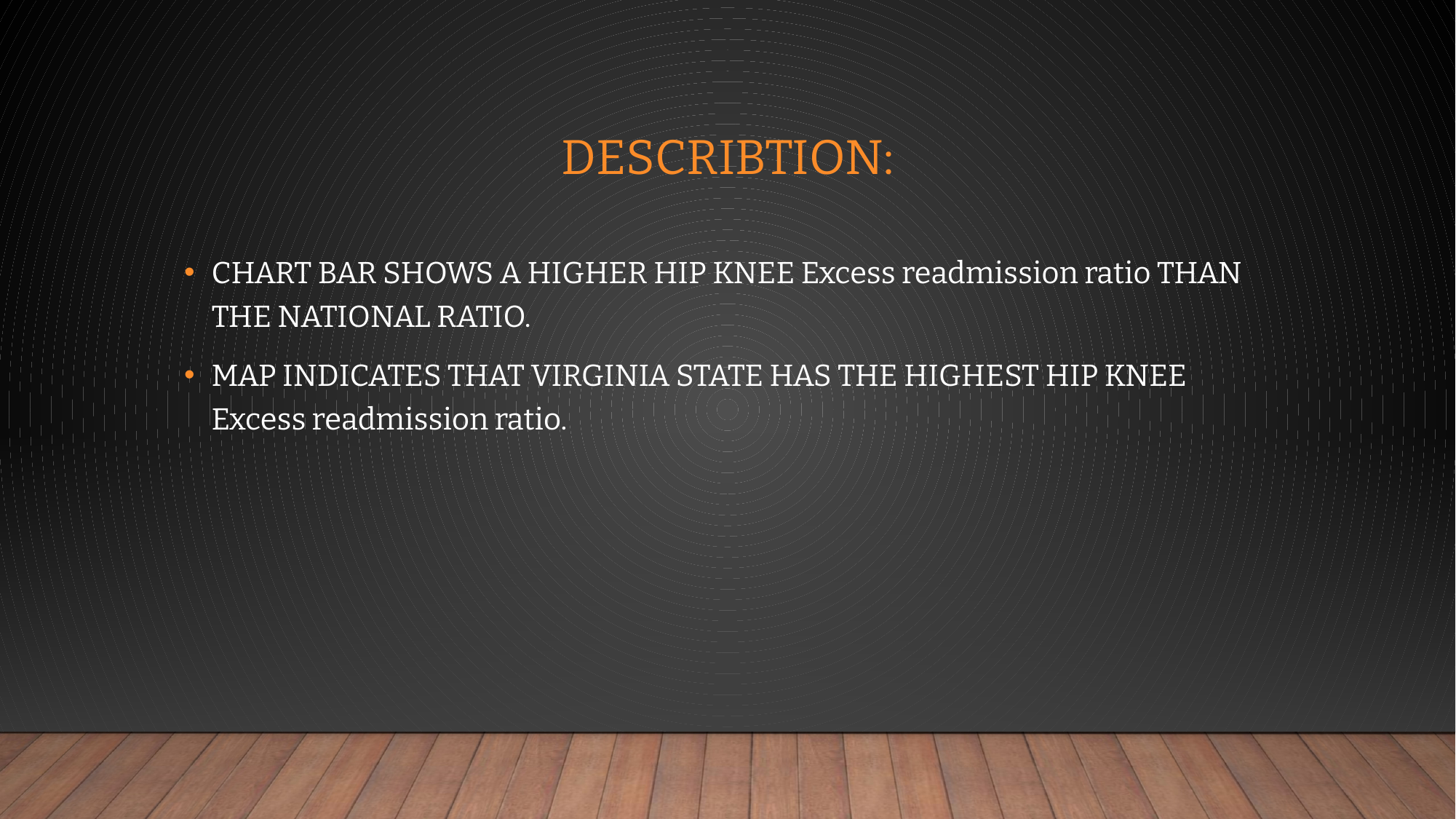

# DESCRIBTION:
CHART BAR SHOWS A HIGHER HIP KNEE Excess readmission ratio THAN THE NATIONAL RATIO.
MAP INDICATES THAT VIRGINIA STATE HAS THE HIGHEST HIP KNEE Excess readmission ratio.